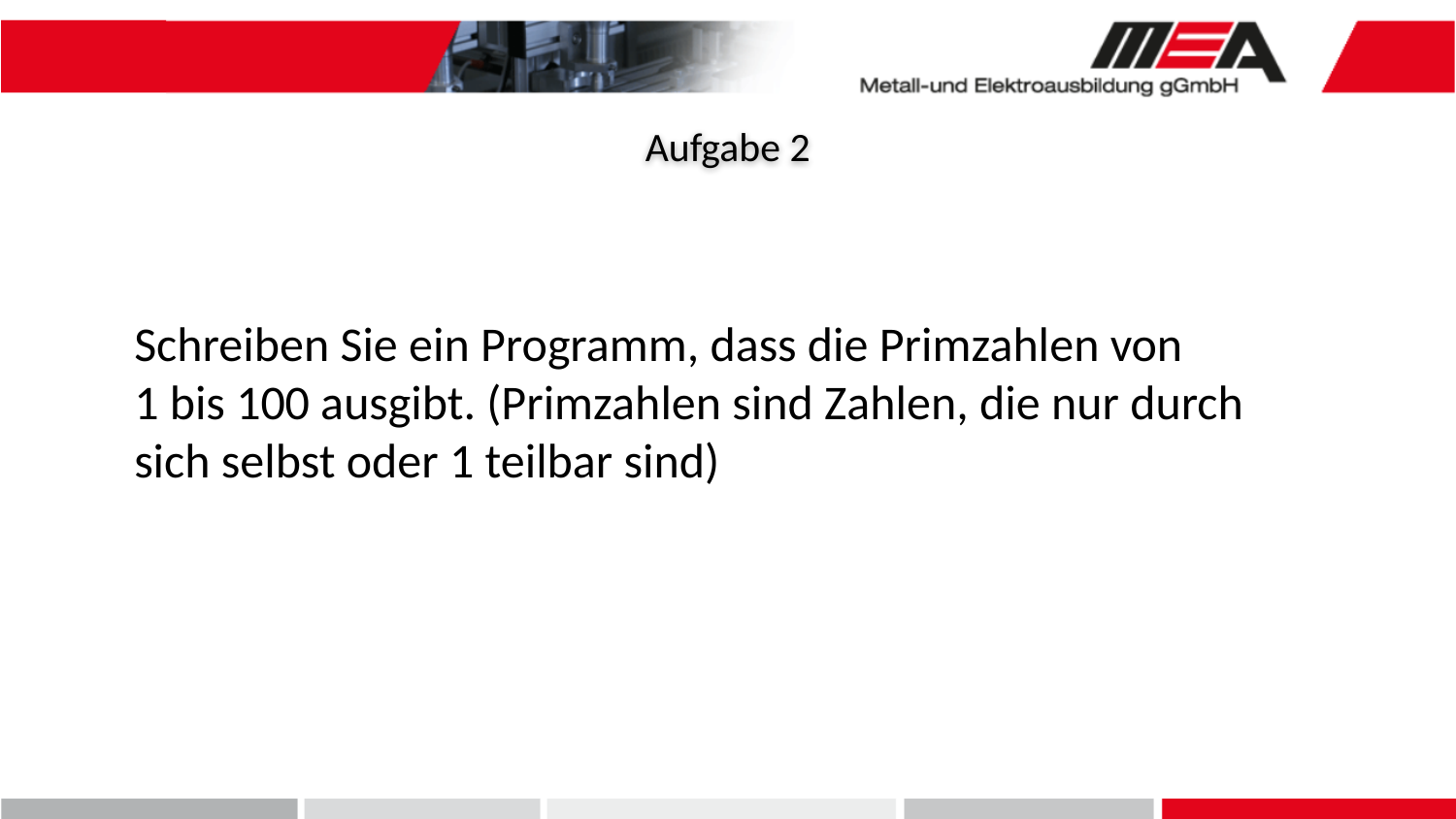

Aufgabe 2
Schreiben Sie ein Programm, dass die Primzahlen von
1 bis 100 ausgibt. (Primzahlen sind Zahlen, die nur durch sich selbst oder 1 teilbar sind)